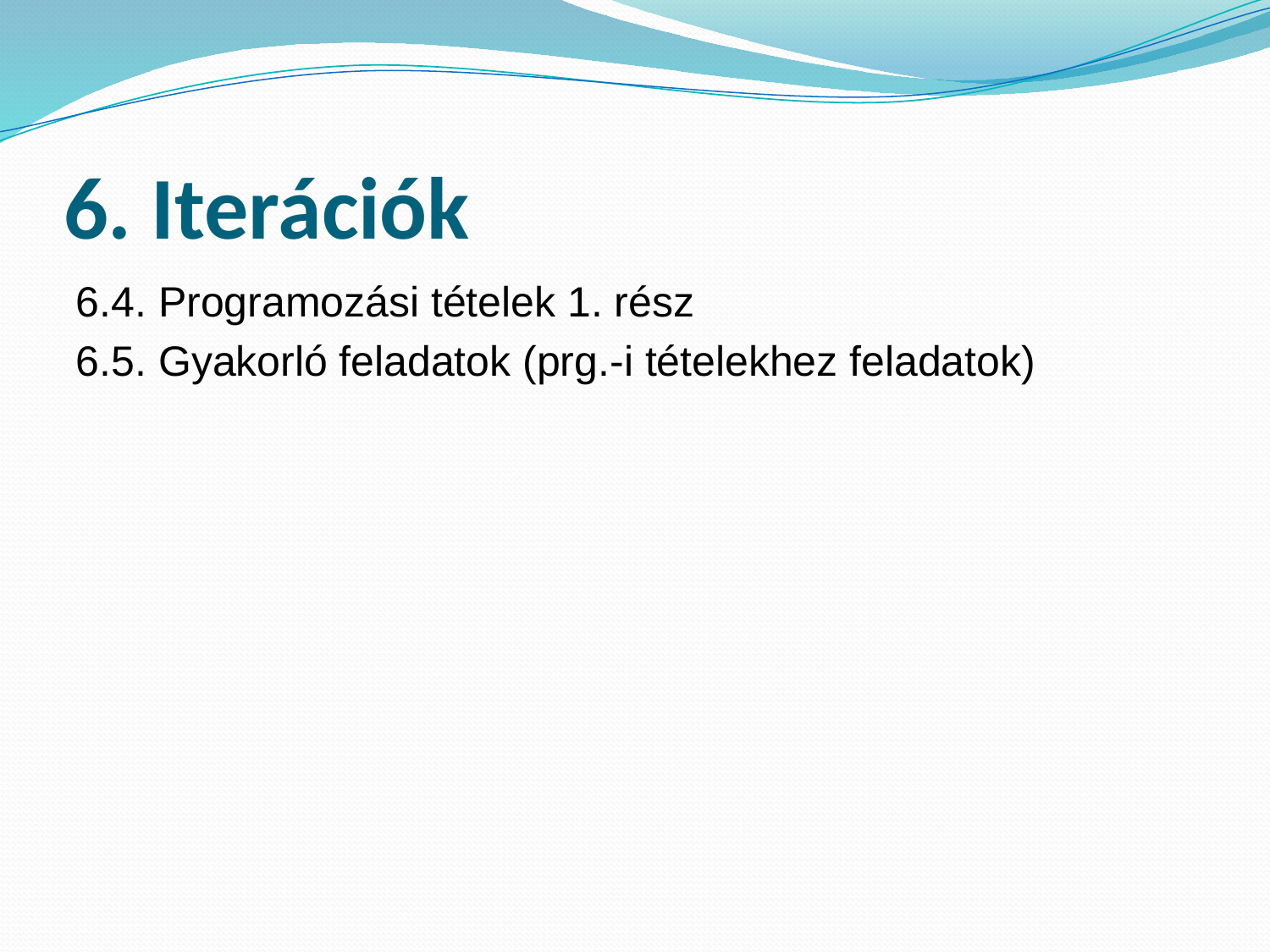

# 6. Iterációk
6.4. Programozási tételek 1. rész
6.5. Gyakorló feladatok (prg.-i tételekhez feladatok)